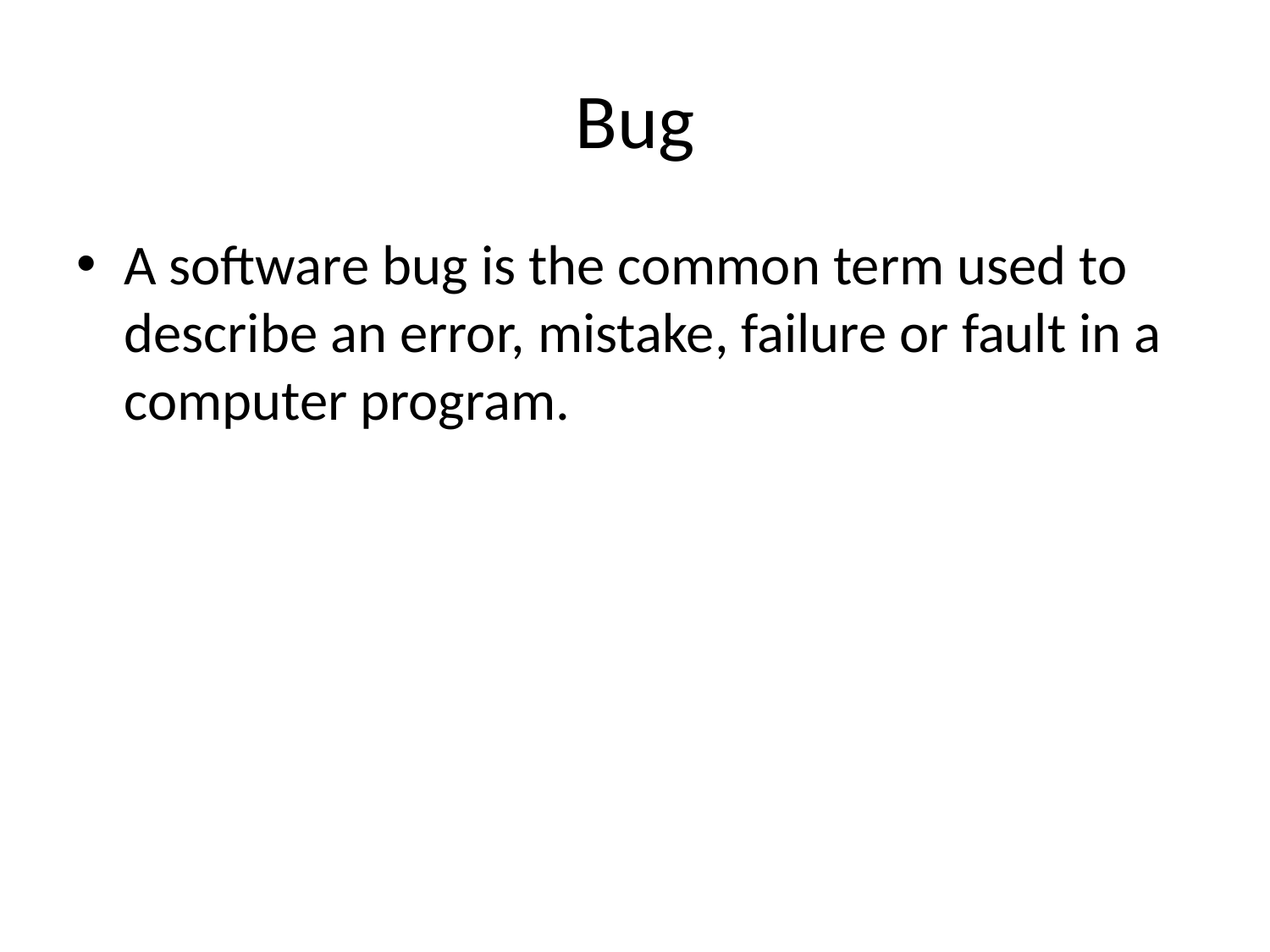

# Bug
A software bug is the common term used to describe an error, mistake, failure or fault in a computer program.